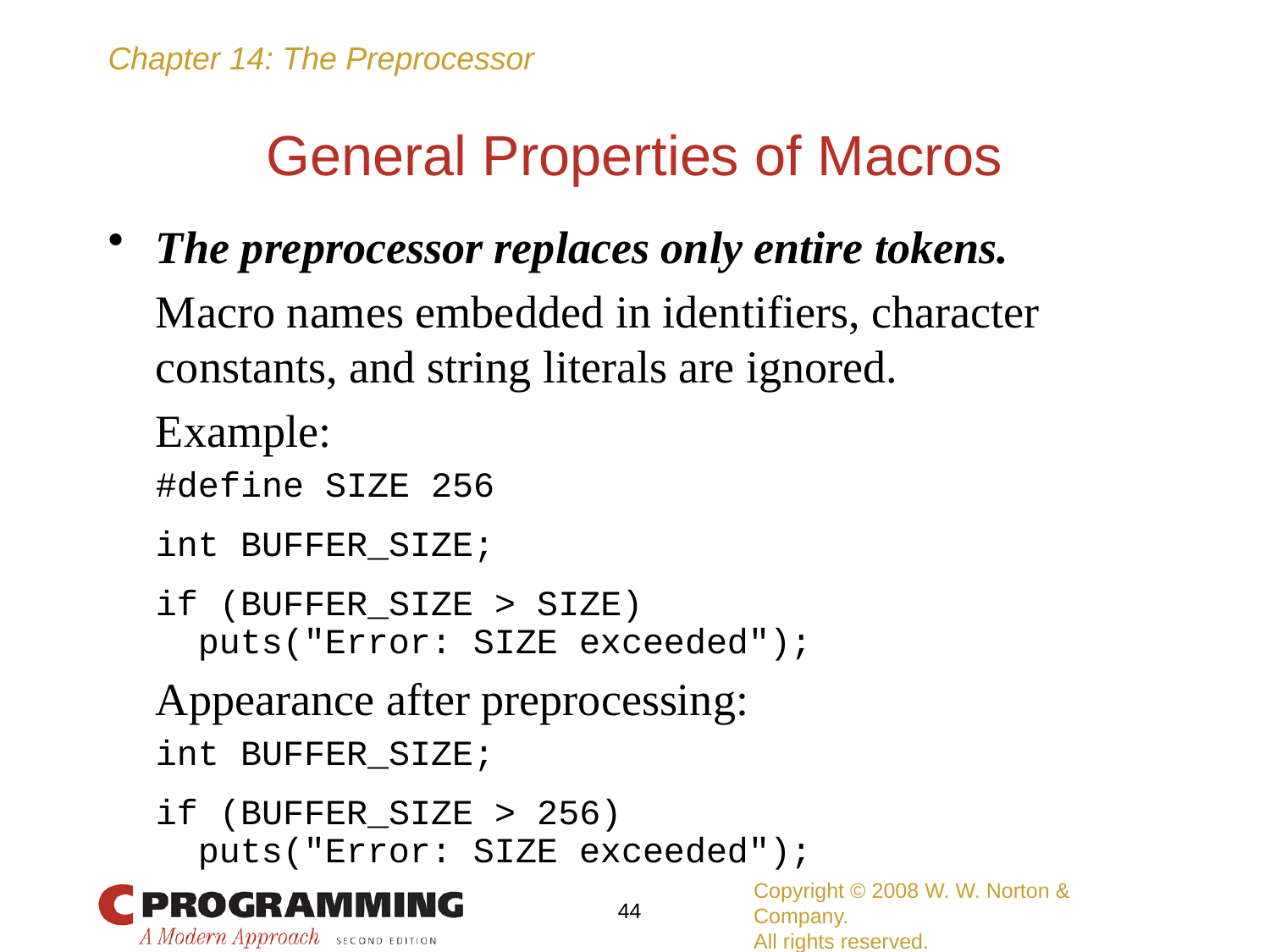

# General Properties of Macros
The preprocessor replaces only entire tokens.
	Macro names embedded in identifiers, character constants, and string literals are ignored.
	Example:
	#define SIZE 256

	int BUFFER_SIZE;

	if (BUFFER_SIZE > SIZE)
	  puts("Error: SIZE exceeded");
	Appearance after preprocessing:
	int BUFFER_SIZE;

	if (BUFFER_SIZE > 256)
	  puts("Error: SIZE exceeded");
Copyright © 2008 W. W. Norton & Company.
All rights reserved.
44